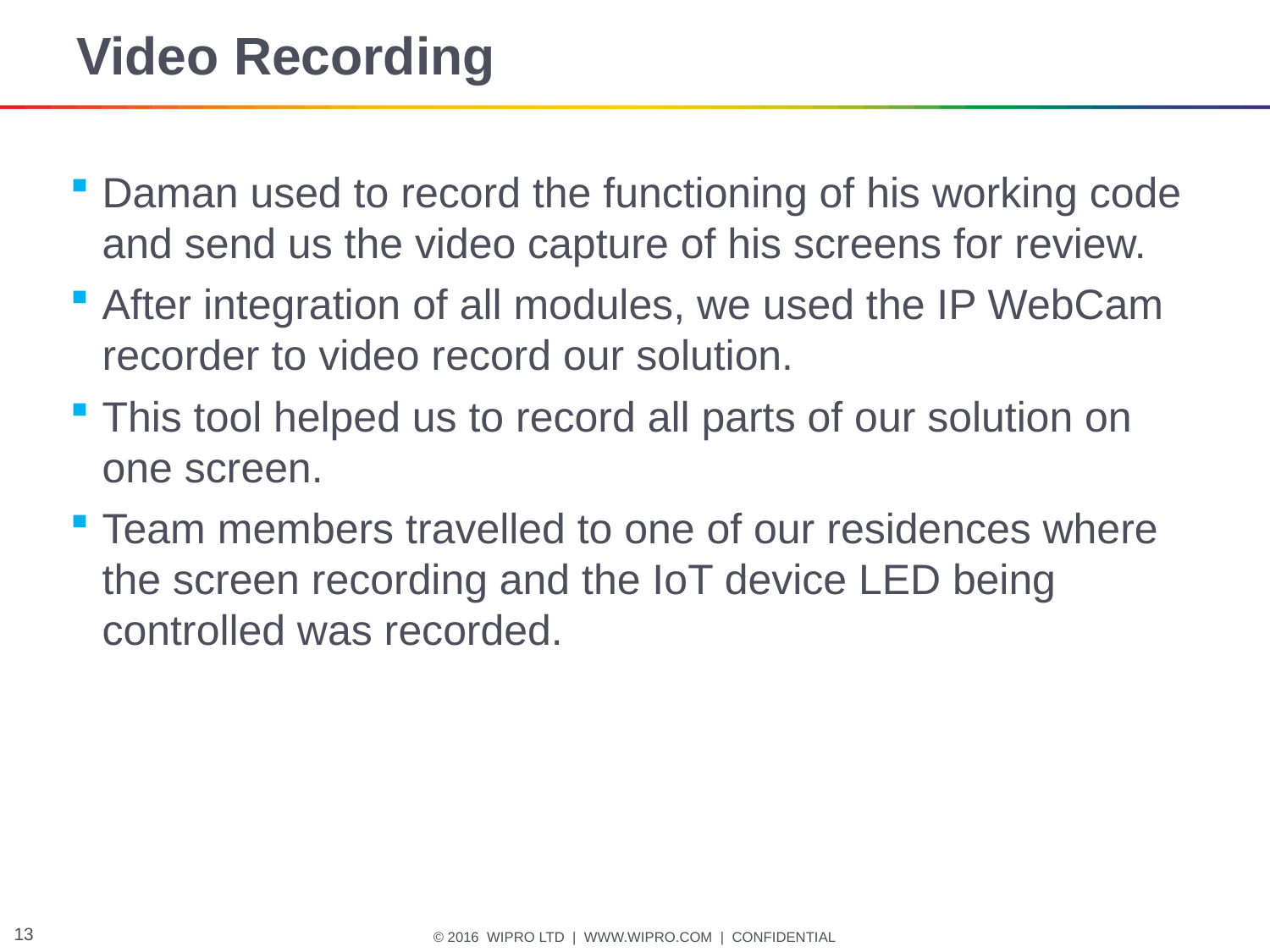

# Video Recording
Daman used to record the functioning of his working code and send us the video capture of his screens for review.
After integration of all modules, we used the IP WebCam recorder to video record our solution.
This tool helped us to record all parts of our solution on one screen.
Team members travelled to one of our residences where the screen recording and the IoT device LED being controlled was recorded.